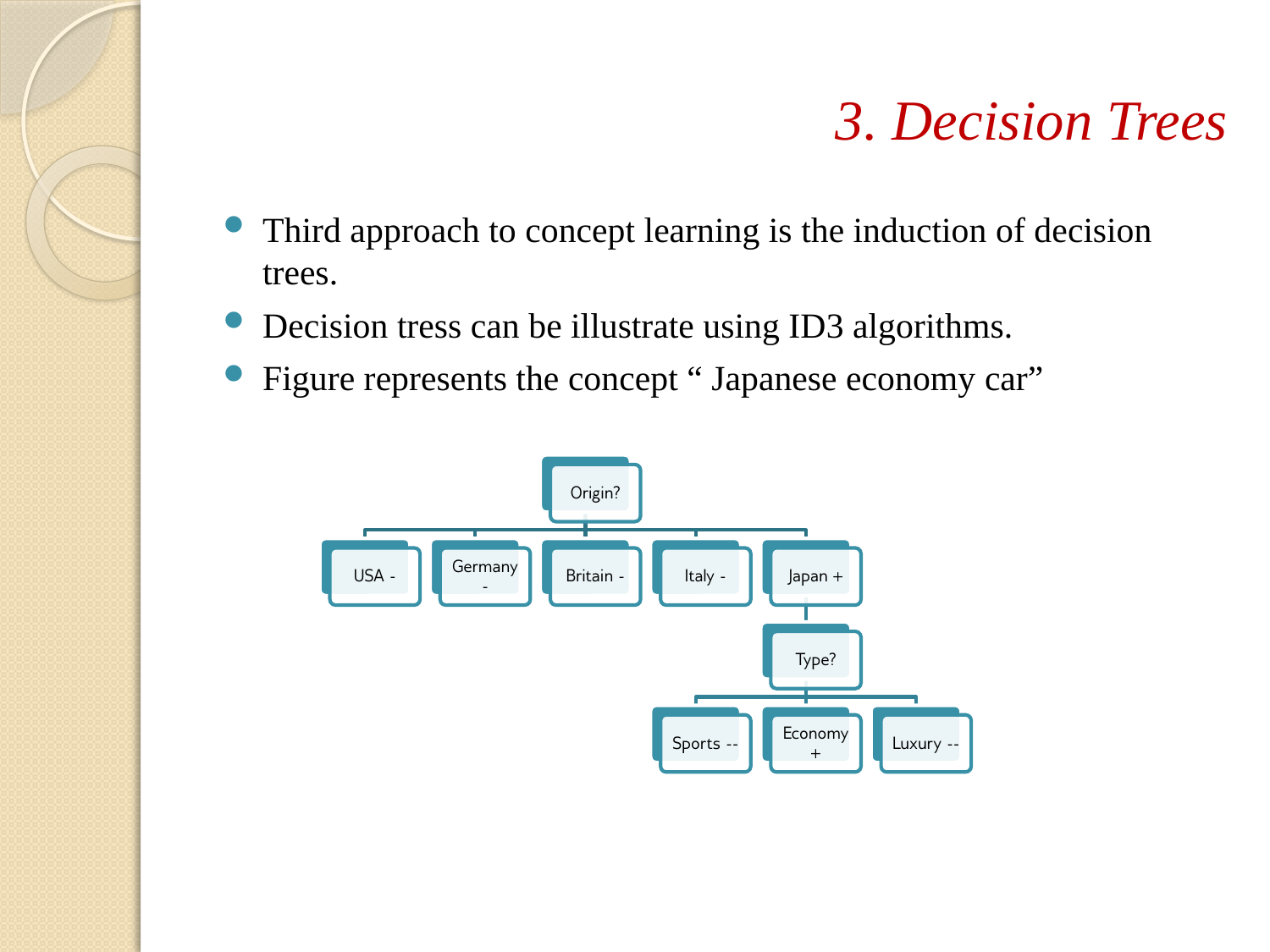

# 3. Decision Trees
Third approach to concept learning is the induction of decision trees.
Decision tress can be illustrate using ID3 algorithms.
Figure represents the concept “ Japanese economy car”

Origin?
USA -
Germany -
Britain -
Italy -
Japan +
Type?
Sports --
Economy +
Luxury --